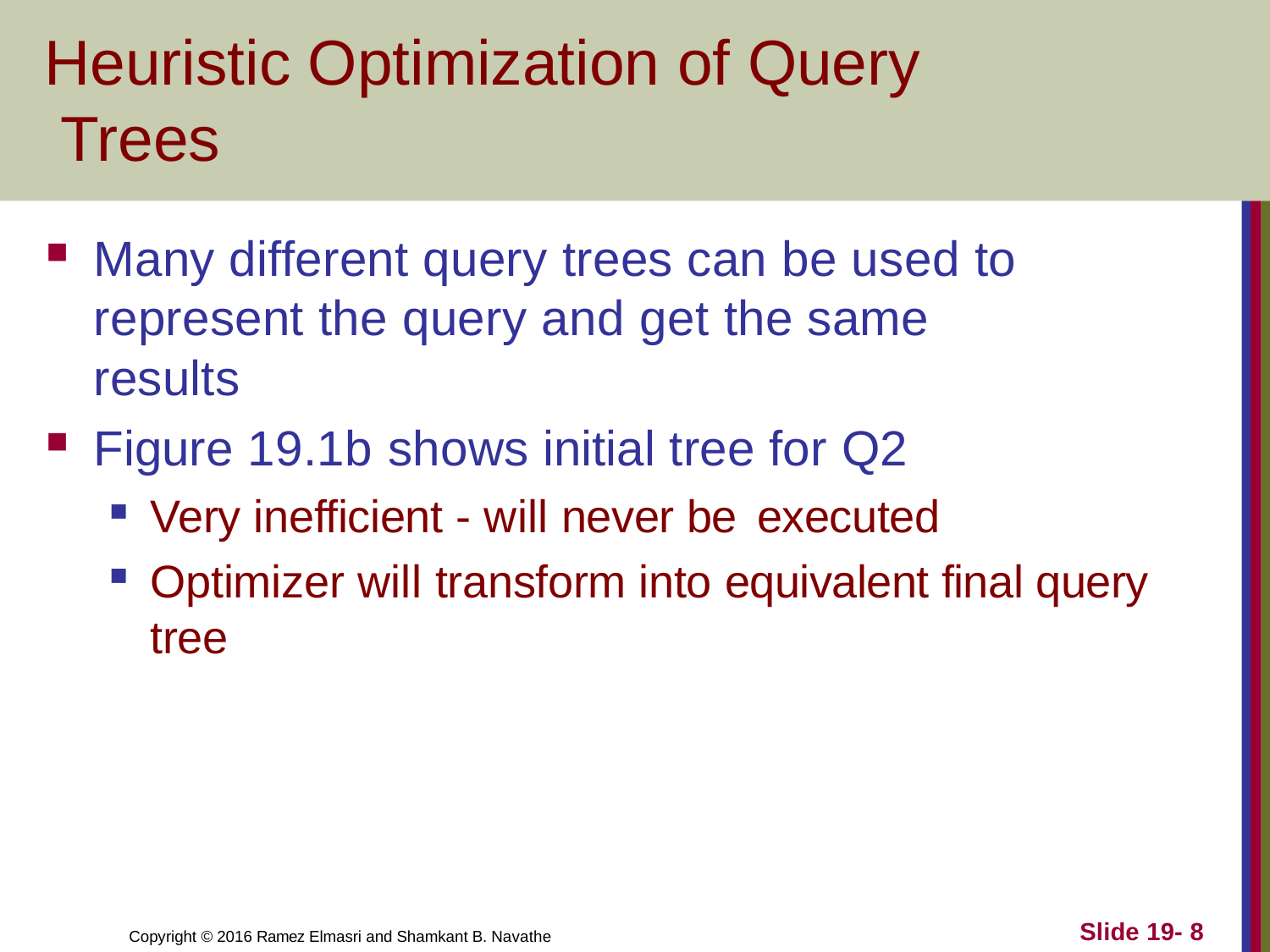

# Heuristic Optimization of Query  Trees
Many different query trees can be used to  represent the query and get the same results
Figure 19.1b shows initial tree for Q2
Very inefficient - will never be executed
Optimizer will transform into equivalent final query  tree
Slide 19- 8
Copyright © 2016 Ramez Elmasri and Shamkant B. Navathe